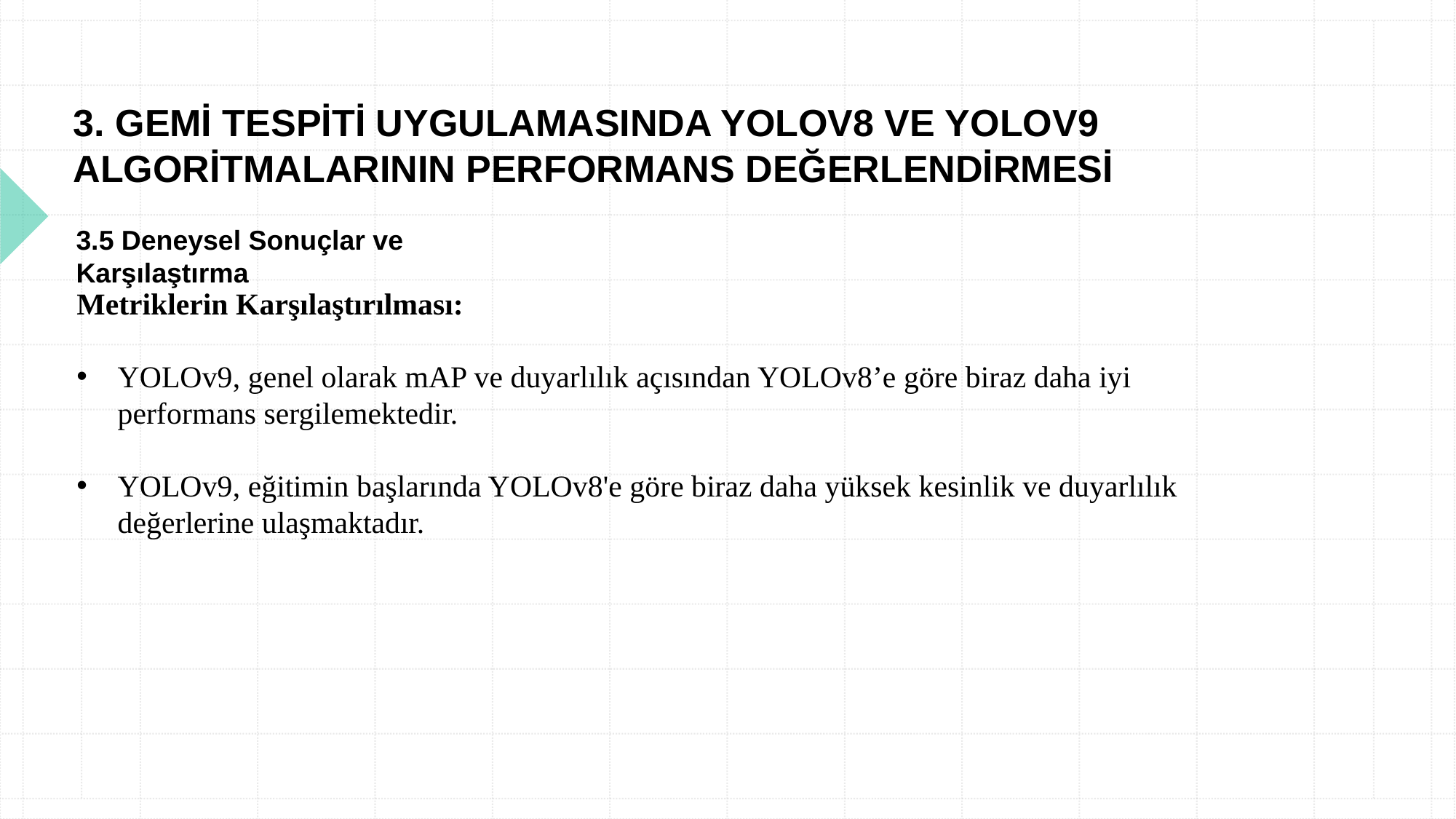

#
3. GEMİ TESPİTİ UYGULAMASINDA YOLOV8 VE YOLOV9 ALGORİTMALARININ PERFORMANS DEĞERLENDİRMESİ

3.5 Deneysel Sonuçlar ve Karşılaştırma
Metriklerin Karşılaştırılması:

YOLOv9, genel olarak mAP ve duyarlılık açısından YOLOv8’e göre biraz daha iyi performans sergilemektedir.

YOLOv9, eğitimin başlarında YOLOv8'e göre biraz daha yüksek kesinlik ve duyarlılık değerlerine ulaşmaktadır.